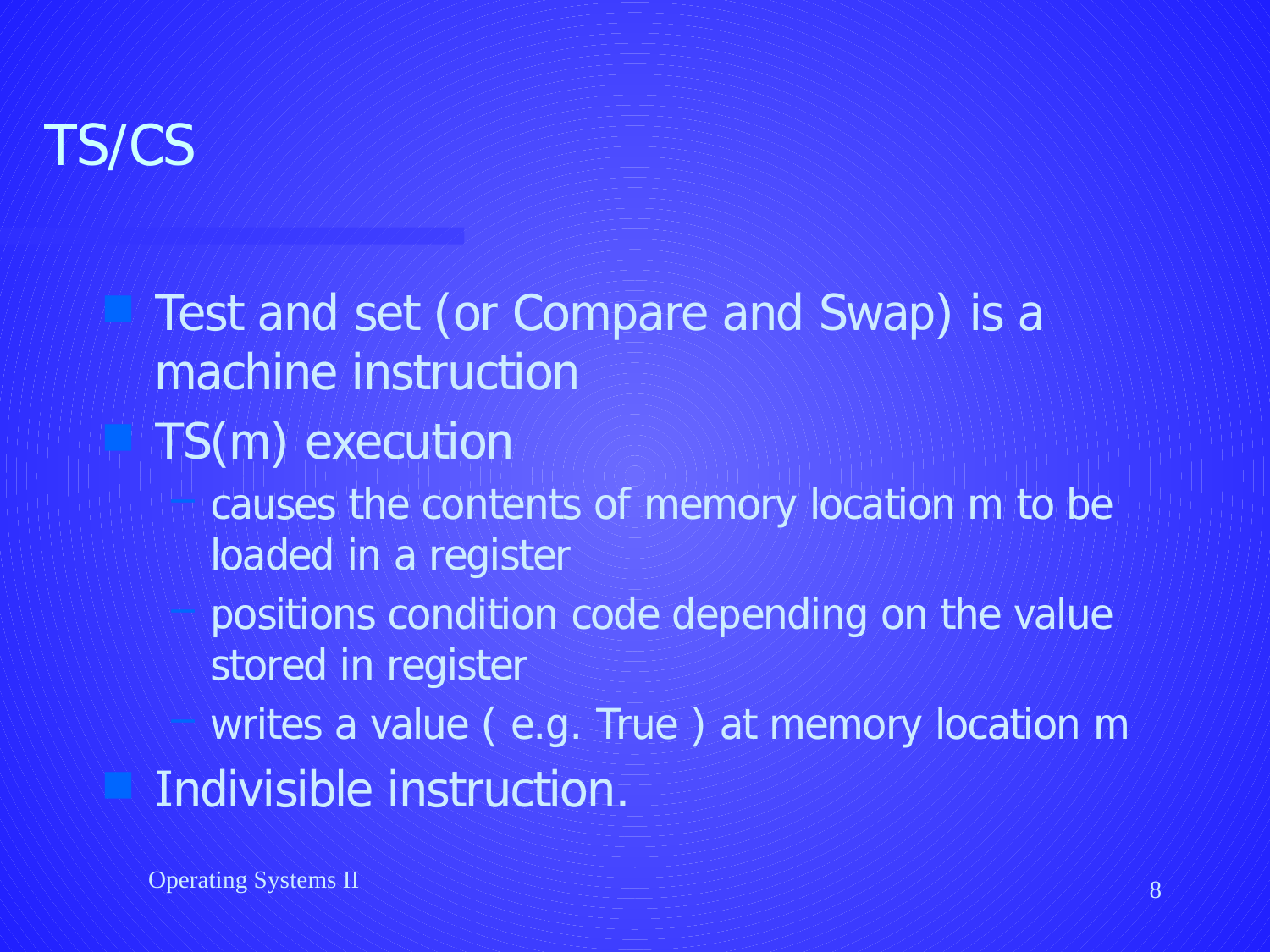

# TS/CS
Test and set (or Compare and Swap) is a machine instruction
TS(m) execution
causes the contents of memory location m to be loaded in a register
positions condition code depending on the value stored in register
writes a value ( e.g. True ) at memory location m
Indivisible instruction.
Operating Systems II
8